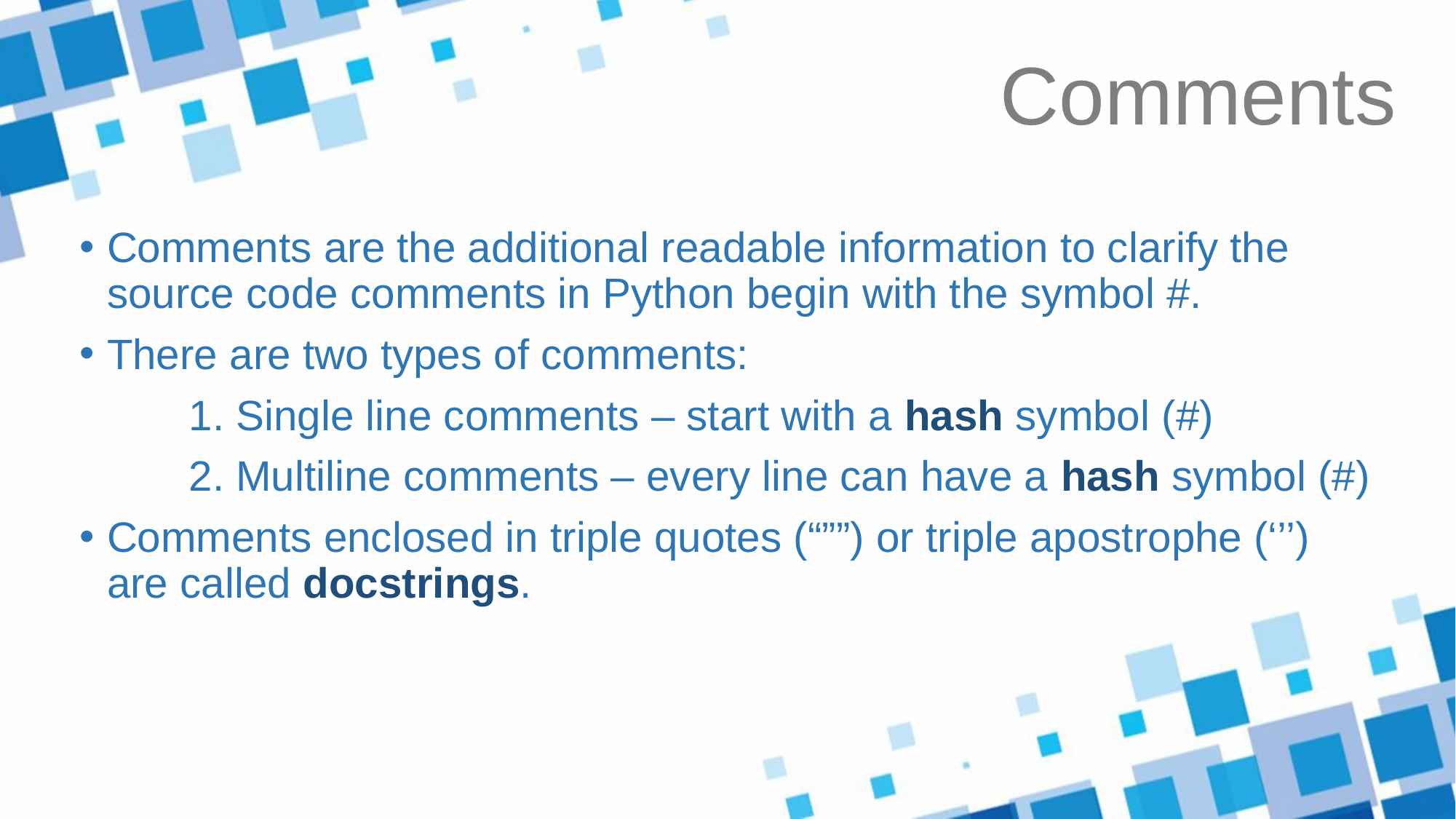

Comments
Comments are the additional readable information to clarify the source code comments in Python begin with the symbol #.
There are two types of comments:
	1. Single line comments – start with a hash symbol (#)
	2. Multiline comments – every line can have a hash symbol (#)
Comments enclosed in triple quotes (“””) or triple apostrophe (‘’’) are called docstrings.